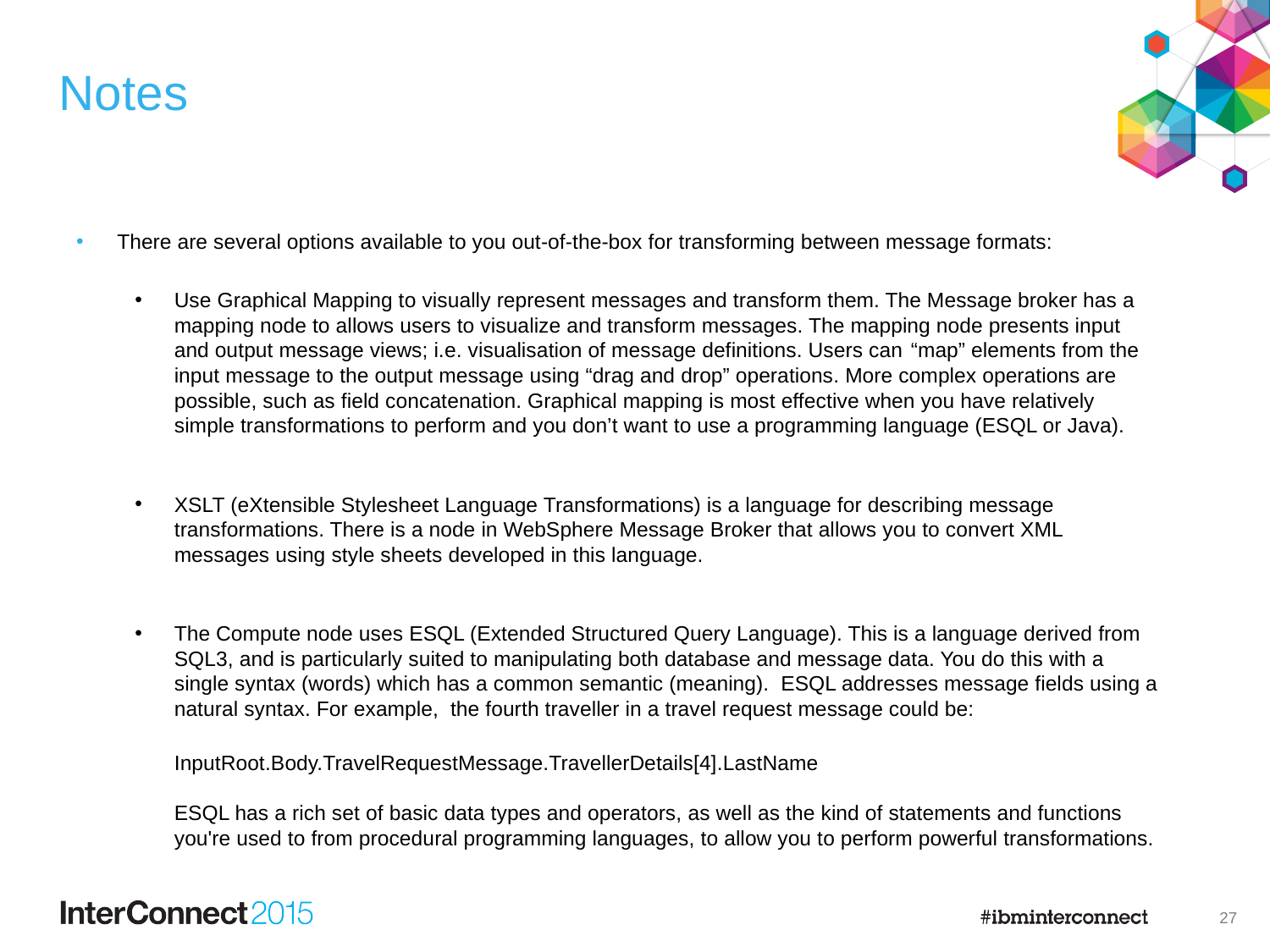

# Notes
There are several options available to you out-of-the-box for transforming between message formats:

Use Graphical Mapping to visually represent messages and transform them. The Message broker has a mapping node to allows users to visualize and transform messages. The mapping node presents input and output message views; i.e. visualisation of message definitions. Users can “map” elements from the input message to the output message using “drag and drop” operations. More complex operations are possible, such as field concatenation. Graphical mapping is most effective when you have relatively simple transformations to perform and you don’t want to use a programming language (ESQL or Java).

XSLT (eXtensible Stylesheet Language Transformations) is a language for describing message transformations. There is a node in WebSphere Message Broker that allows you to convert XML messages using style sheets developed in this language.

The Compute node uses ESQL (Extended Structured Query Language). This is a language derived from SQL3, and is particularly suited to manipulating both database and message data. You do this with a single syntax (words) which has a common semantic (meaning).  ESQL addresses message fields using a natural syntax. For example,  the fourth traveller in a travel request message could be:
			InputRoot.Body.TravelRequestMessage.TravellerDetails[4].LastName
ESQL has a rich set of basic data types and operators, as well as the kind of statements and functions you're used to from procedural programming languages, to allow you to perform powerful transformations.
27